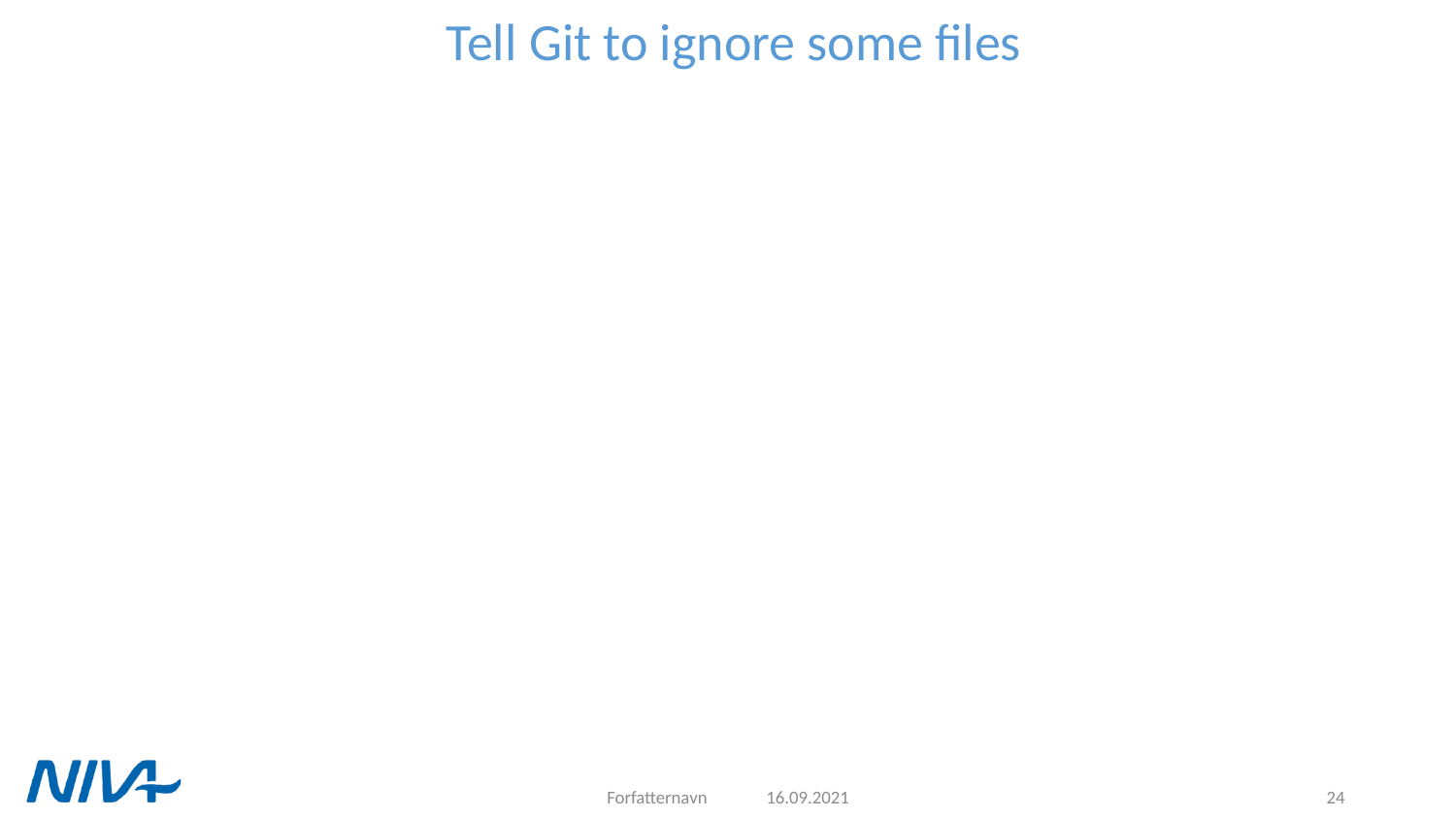

# Tell Git to ignore some files

Forfatternavn

16.09.2021
24